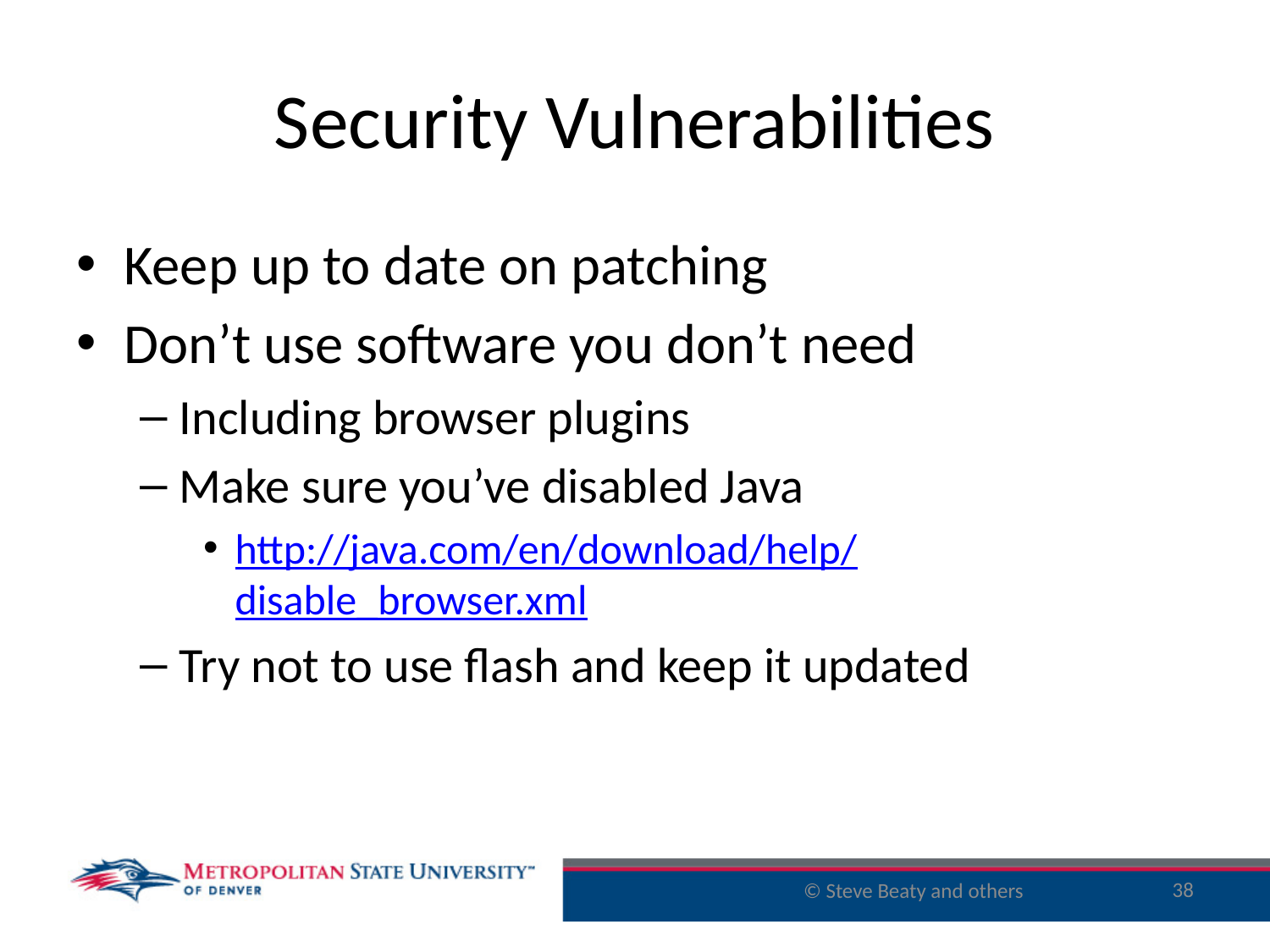

# Security Vulnerabilities
Keep up to date on patching
Don’t use software you don’t need
Including browser plugins
Make sure you’ve disabled Java
http://java.com/en/download/help/disable_browser.xml
Try not to use flash and keep it updated

38
© Steve Beaty and others